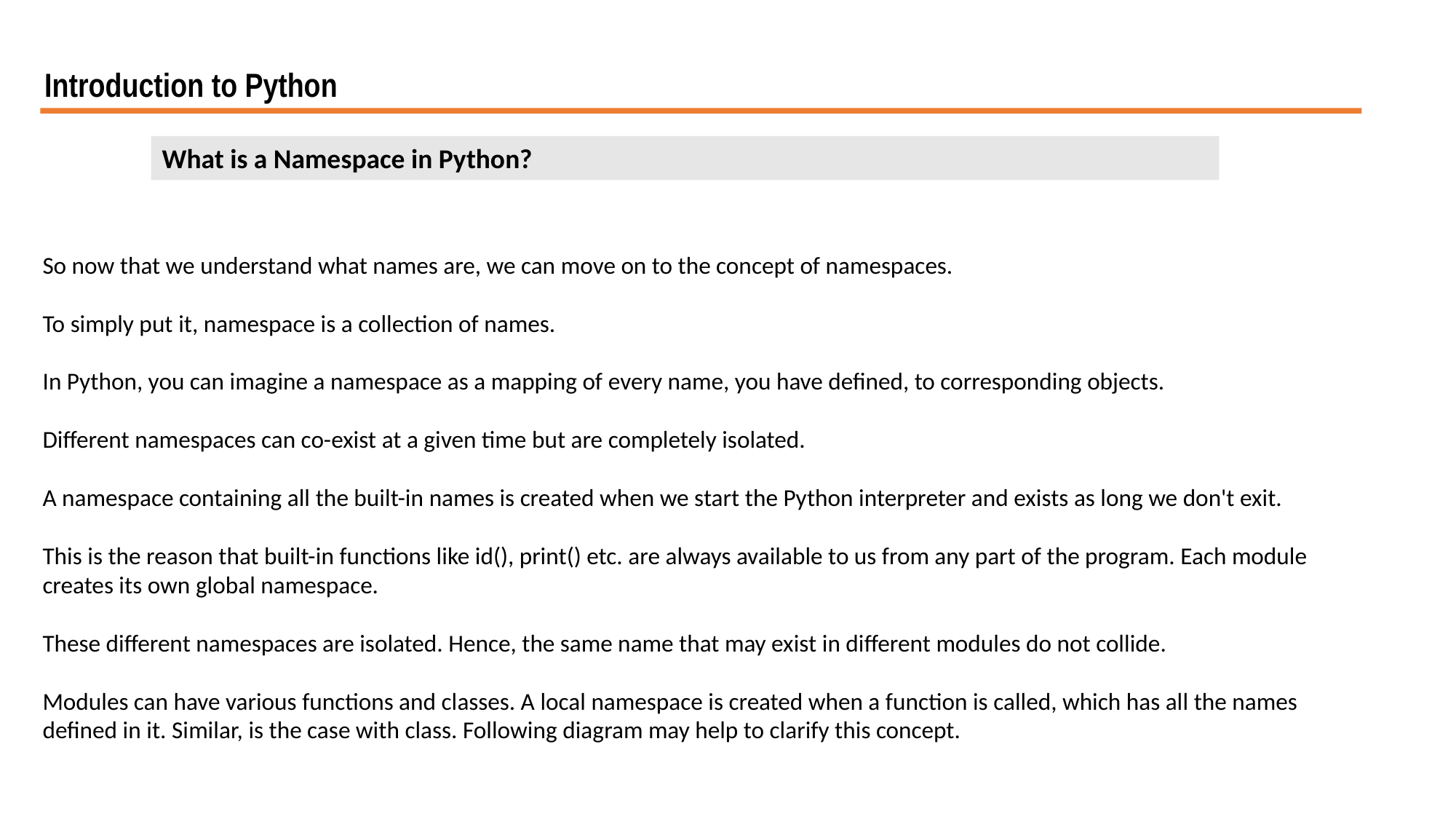

Introduction to Python

What is a Namespace in Python?

So now that we understand what names are, we can move on to the concept of namespaces.

To simply put it, namespace is a collection of names.

In Python, you can imagine a namespace as a mapping of every name, you have defined, to corresponding objects.

Different namespaces can co-exist at a given time but are completely isolated.

A namespace containing all the built-in names is created when we start the Python interpreter and exists as long we don't exit.

This is the reason that built-in functions like id(), print() etc. are always available to us from any part of the program. Each module creates its own global namespace.

These different namespaces are isolated. Hence, the same name that may exist in different modules do not collide.

Modules can have various functions and classes. A local namespace is created when a function is called, which has all the names defined in it. Similar, is the case with class. Following diagram may help to clarify this concept.